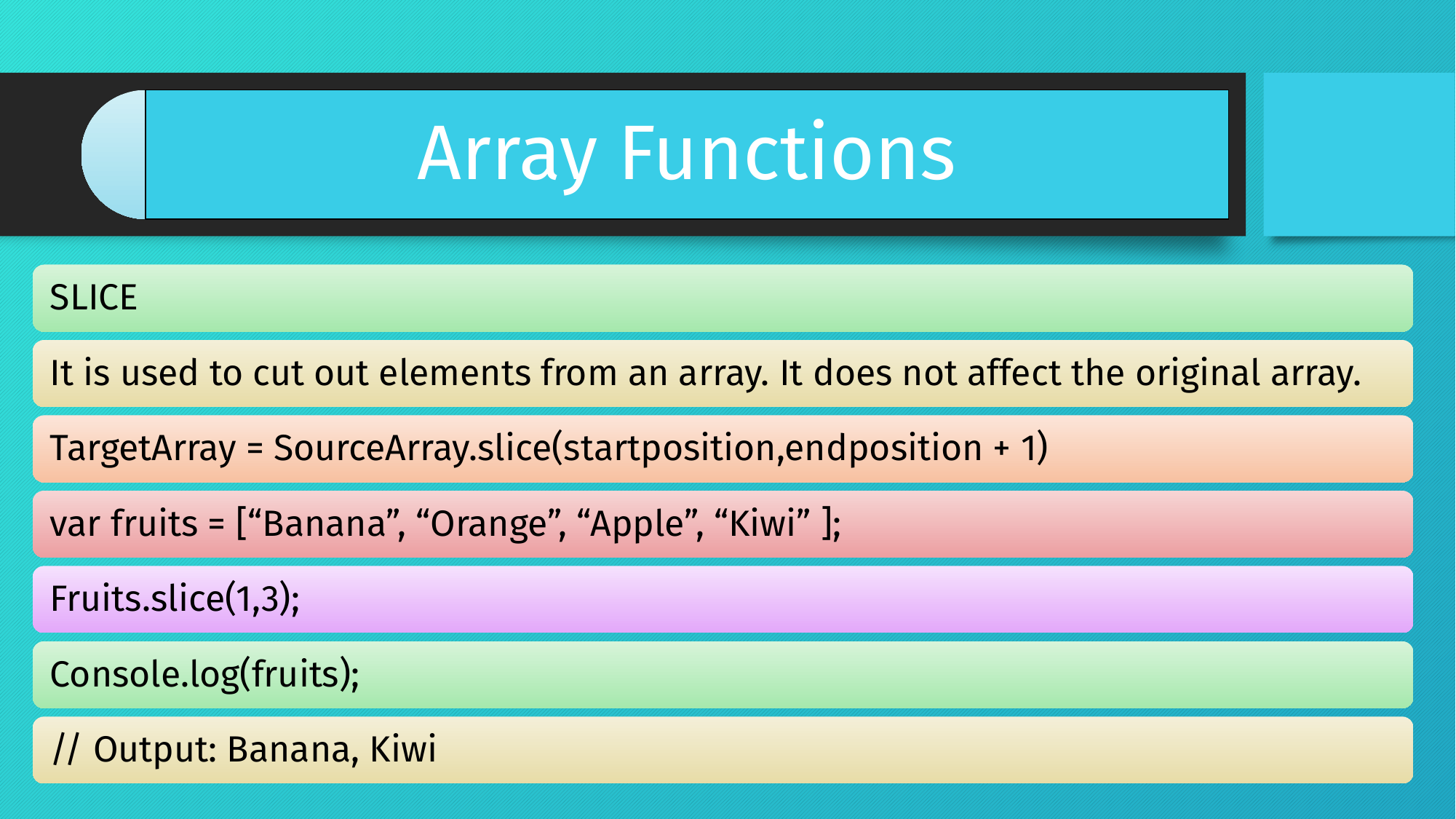

Array Functions
SLICE
It is used to cut out elements from an array. It does not affect the original array.
TargetArray = SourceArray.slice(startposition,endposition + 1)
var fruits = [“Banana”, “Orange”, “Apple”, “Kiwi” ];
Fruits.slice(1,3);
Console.log(fruits);
// Output: Banana, Kiwi